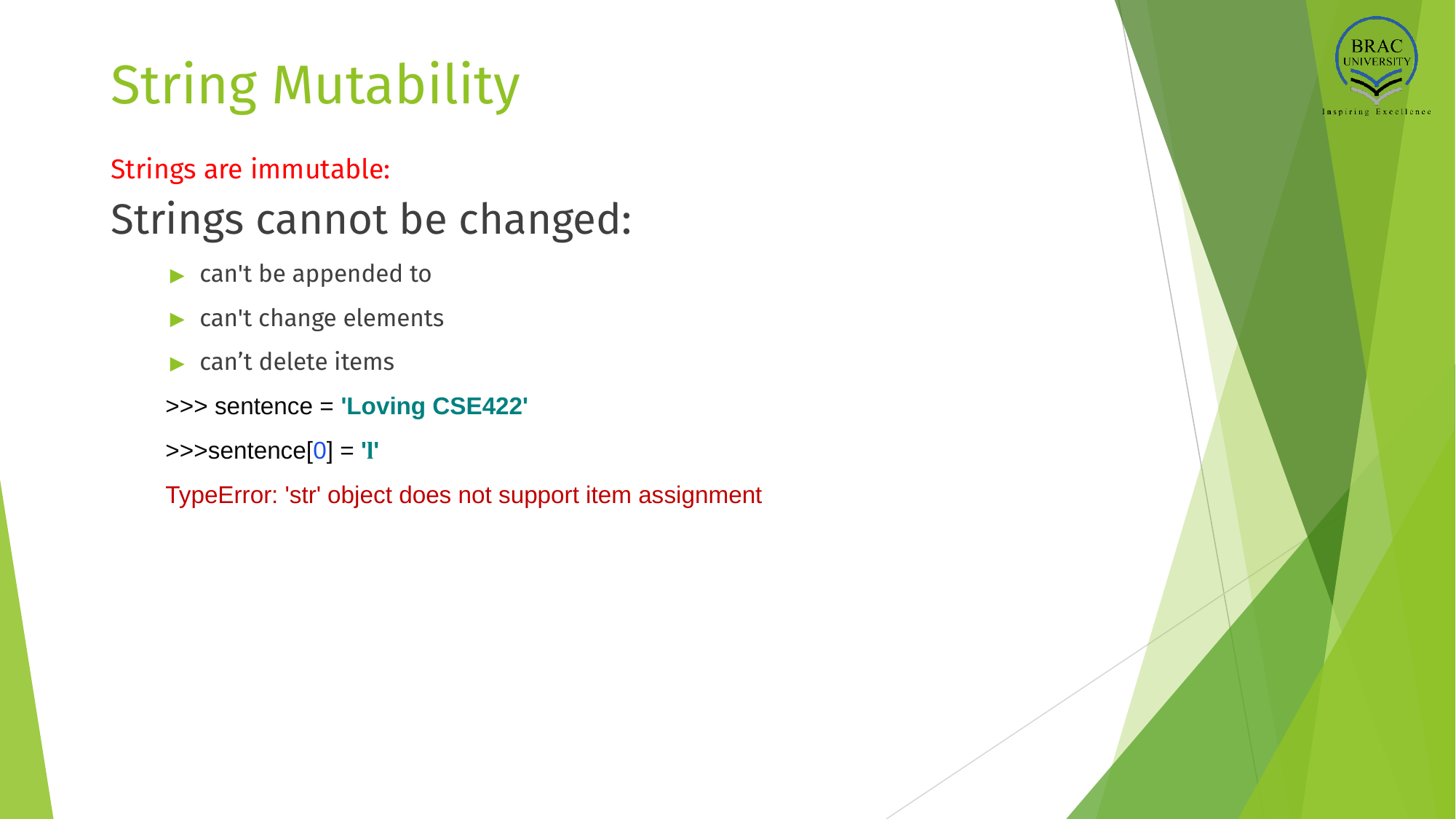

# String Mutability
Strings are immutable:
Strings cannot be changed:
can't be appended to
can't change elements
can’t delete items
>>> sentence = 'Loving CSE422'
>>>sentence[0] = 'l'
TypeError: 'str' object does not support item assignment